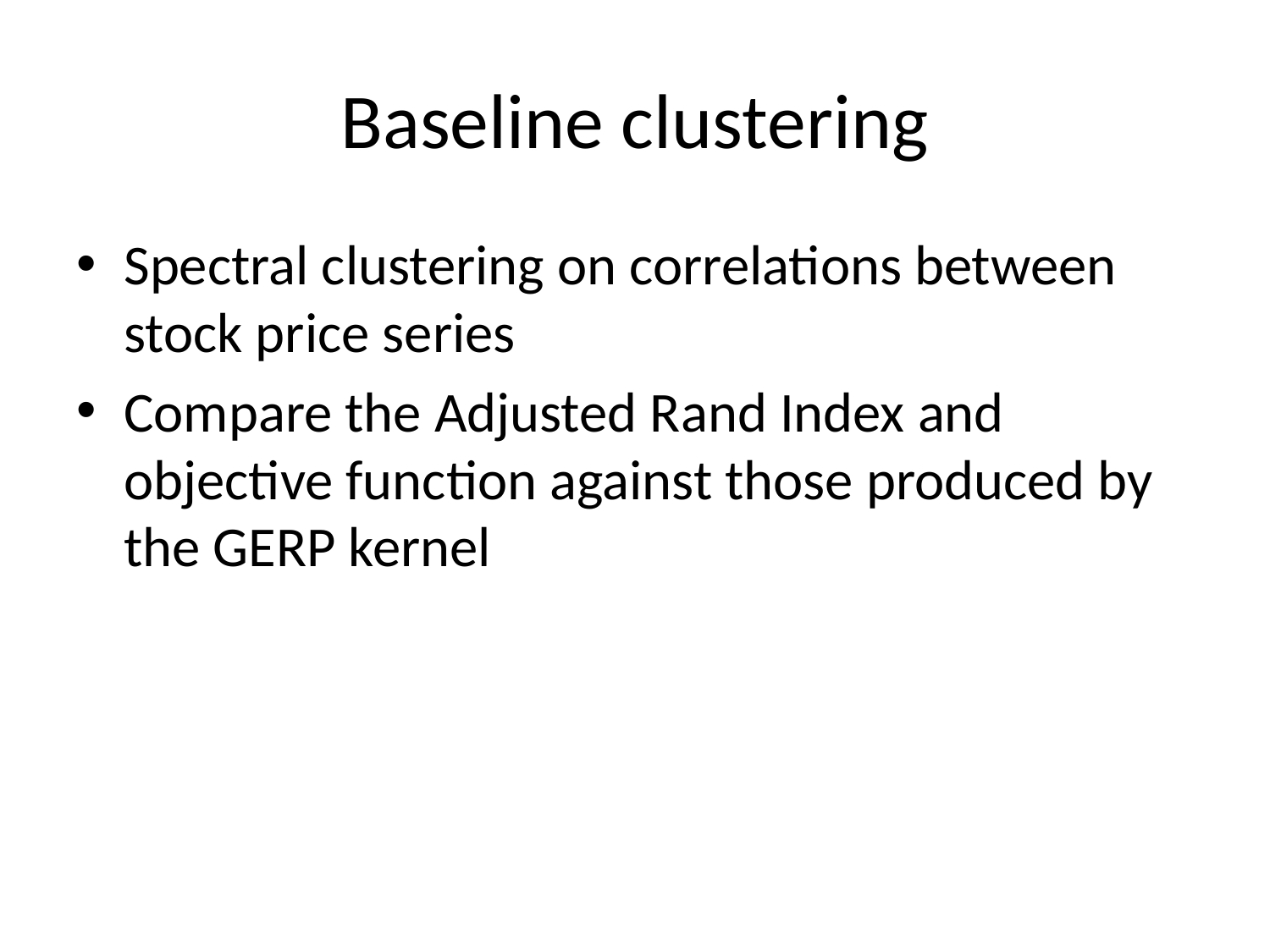

# Baseline clustering
Spectral clustering on correlations between stock price series
Compare the Adjusted Rand Index and objective function against those produced by the GERP kernel